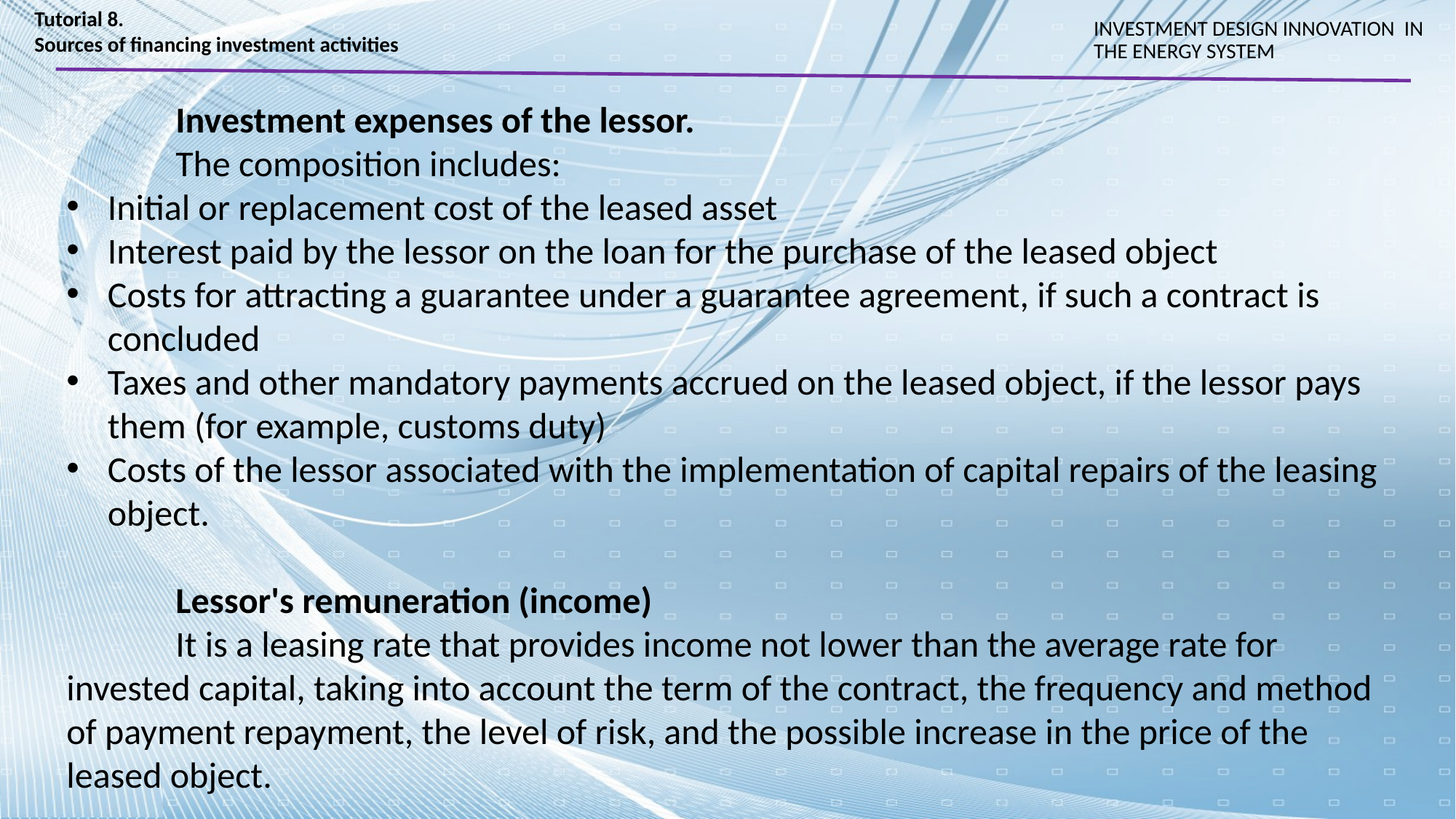

Tutorial 8.
Sources of financing investment activities
INVESTMENT DESIGN INNOVATION  IN
THE ENERGY SYSTEM
	Investment expenses of the lessor.
	The composition includes:
Initial or replacement cost of the leased asset
Interest paid by the lessor on the loan for the purchase of the leased object
Costs for attracting a guarantee under a guarantee agreement, if such a contract is concluded
Taxes and other mandatory payments accrued on the leased object, if the lessor pays them (for example, customs duty)
Costs of the lessor associated with the implementation of capital repairs of the leasing object.

	Lessor's remuneration (income)
	It is a leasing rate that provides income not lower than the average rate for invested capital, taking into account the term of the contract, the frequency and method of payment repayment, the level of risk, and the possible increase in the price of the leased object.